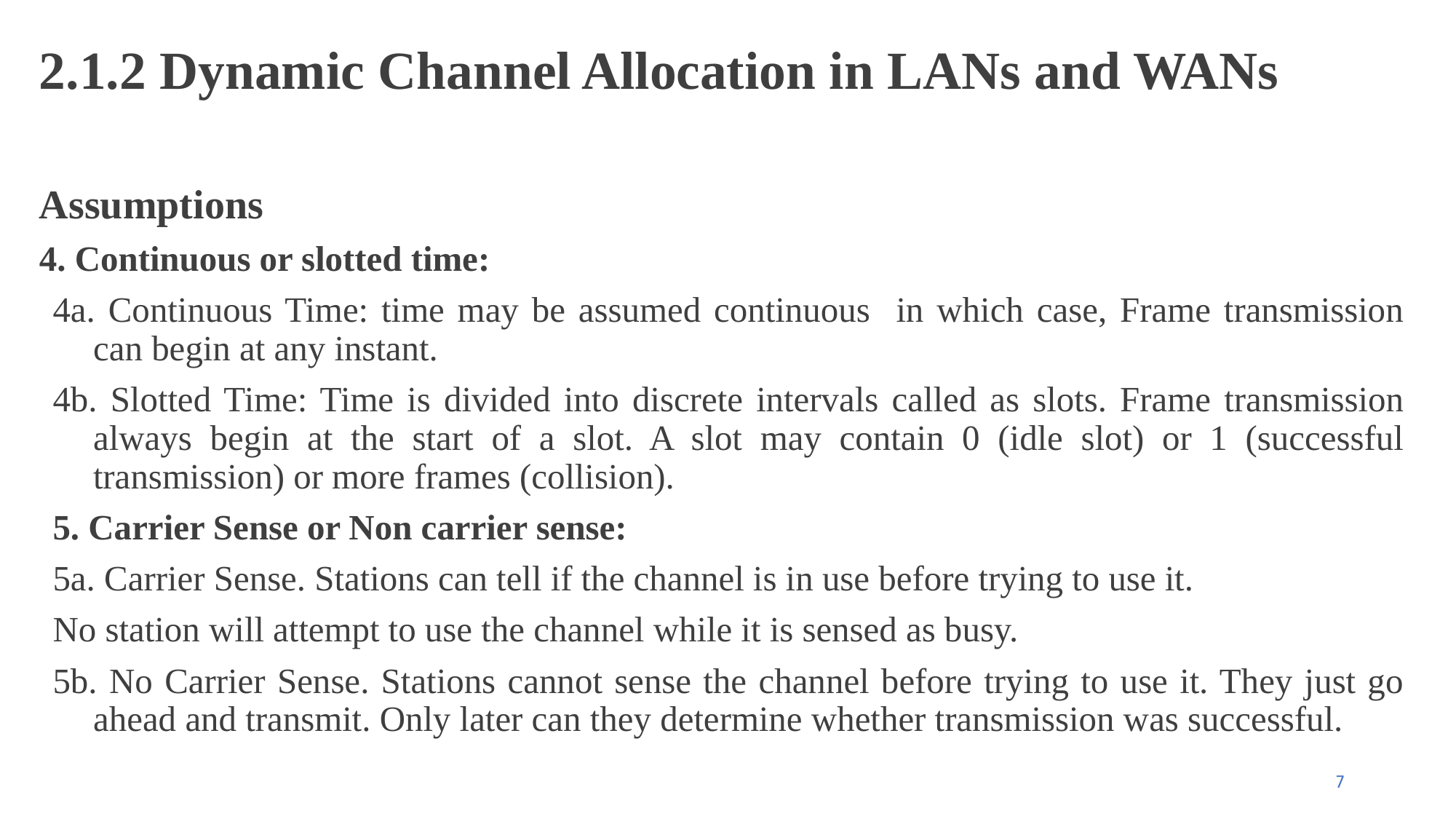

2.1.2 Dynamic Channel Allocation in LANs and WANs

Assumptions
4. Continuous or slotted time:
4a. Continuous Time: time may be assumed continuous  in which case, Frame transmission can begin at any instant.
4b. Slotted Time: Time is divided into discrete intervals called as slots. Frame transmission always begin at the start of a slot. A slot may contain 0 (idle slot) or 1 (successful transmission) or more frames (collision).
5. Carrier Sense or Non carrier sense:
5a. Carrier Sense. Stations can tell if the channel is in use before trying to use it.
No station will attempt to use the channel while it is sensed as busy.
5b. No Carrier Sense. Stations cannot sense the channel before trying to use it. They just go ahead and transmit. Only later can they determine whether transmission was successful.
7